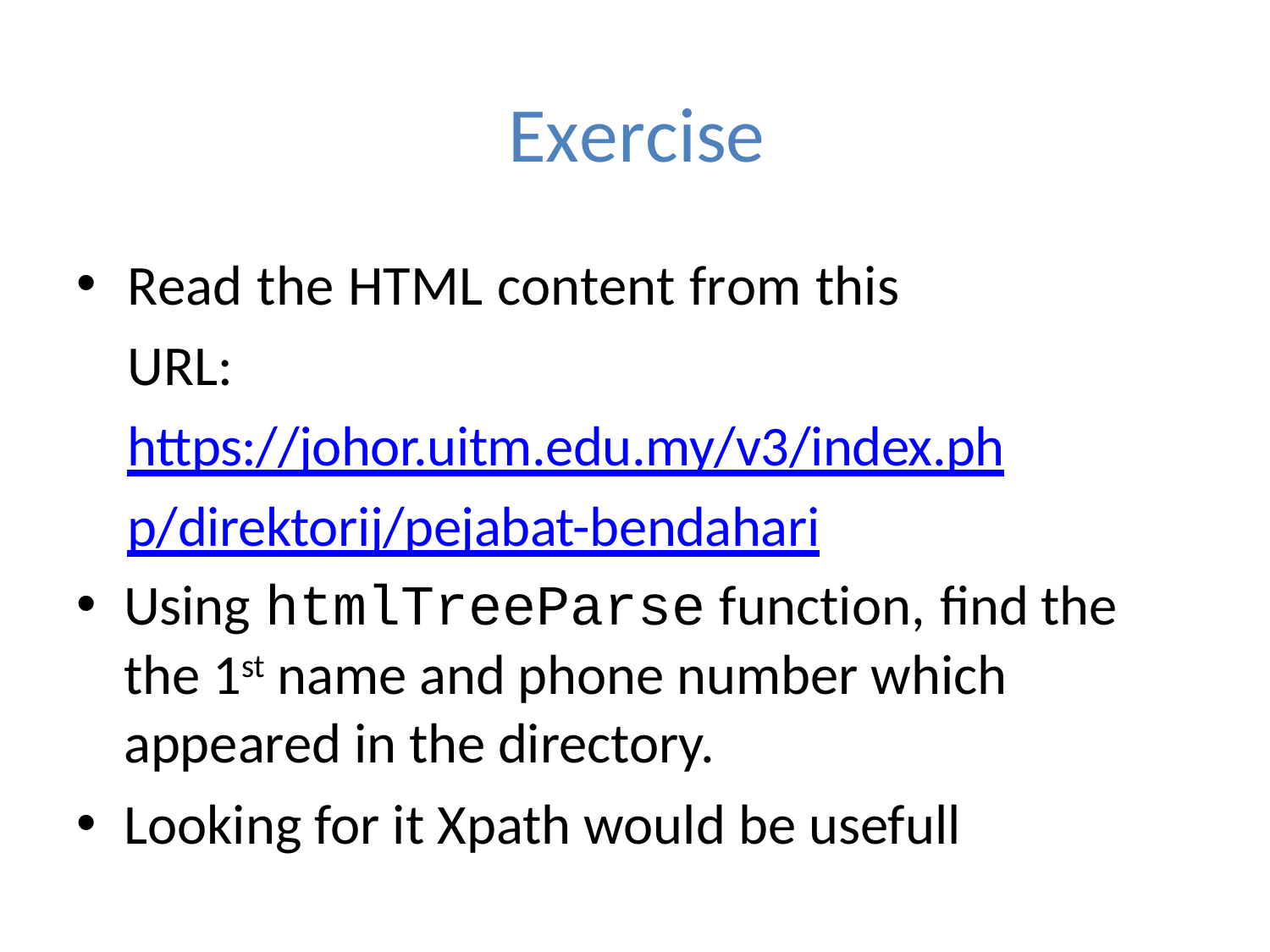

# Exercise
Read the HTML content from this URL: https://johor.uitm.edu.my/v3/index.php/direktorij/pejabat-bendahari
Using htmlTreeParse function, find the the 1st name and phone number which appeared in the directory.
Looking for it Xpath would be usefull